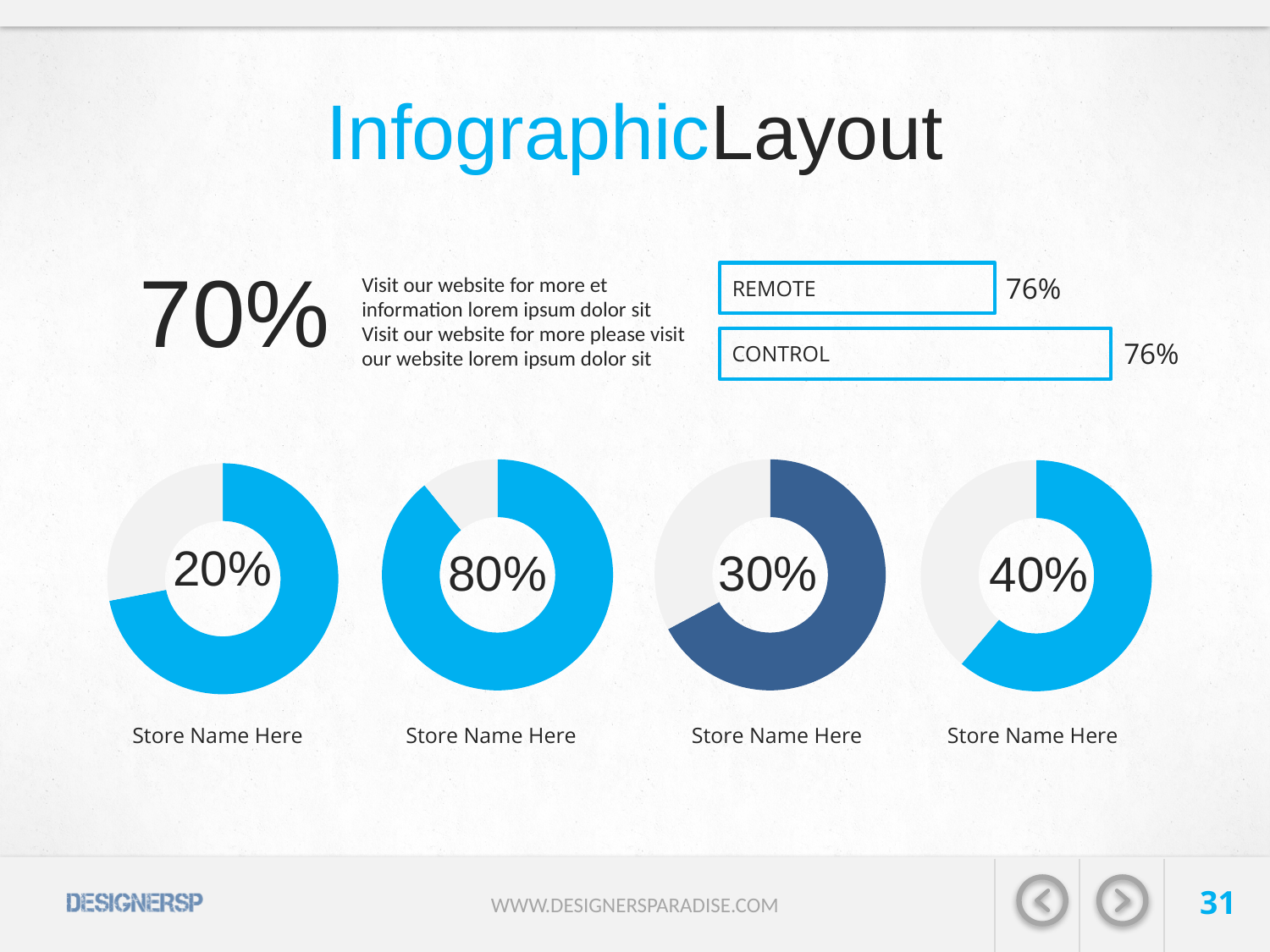

# InfographicLayout
70%
REMOTE
76%
Visit our website for more et
information lorem ipsum dolor sit Visit our website for more please visit our website lorem ipsum dolor sit
CONTROL
76%

### Chart

| Category | Sales |
|---|---|
| 1st Qtr | 8.200000000000001 |
| 2nd Qtr | 1.0 |

### Chart

| Category | Sales |
|---|---|
| 1st Qtr | 8.200000000000001 |
| 2nd Qtr | 4.0 |

### Chart

| Category | Sales |
|---|---|
| 1st Qtr | 8.200000000000001 |
| 2nd Qtr | 3.2 |

### Chart

| Category | Sales |
|---|---|
| 1st Qtr | 8.200000000000001 |
| 2nd Qtr | 5.2 |
80%
30%
20%
40%
Store Name Here
Store Name Here
Store Name Here
Store Name Here
31
WWW.DESIGNERSPARADISE.COM